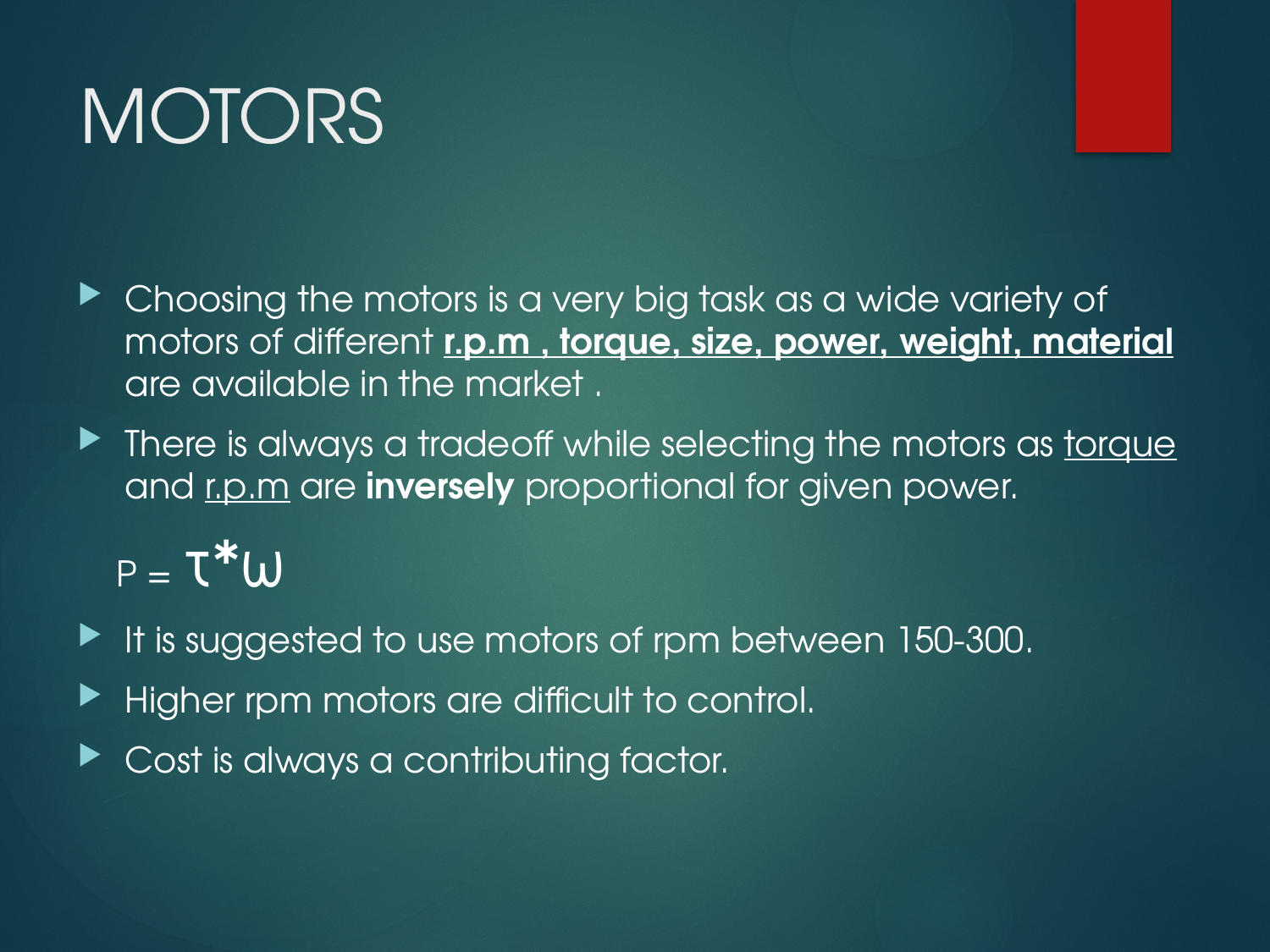

# MOTORS
Choosing the motors is a very big task as a wide variety of motors of different r.p.m , torque, size, power, weight, material are available in the market .
There is always a tradeoff while selecting the motors as torque and r.p.m are inversely proportional for given power.
    P = τ*ω
It is suggested to use motors of rpm between 150-300.
Higher rpm motors are difficult to control.
Cost is always a contributing factor.